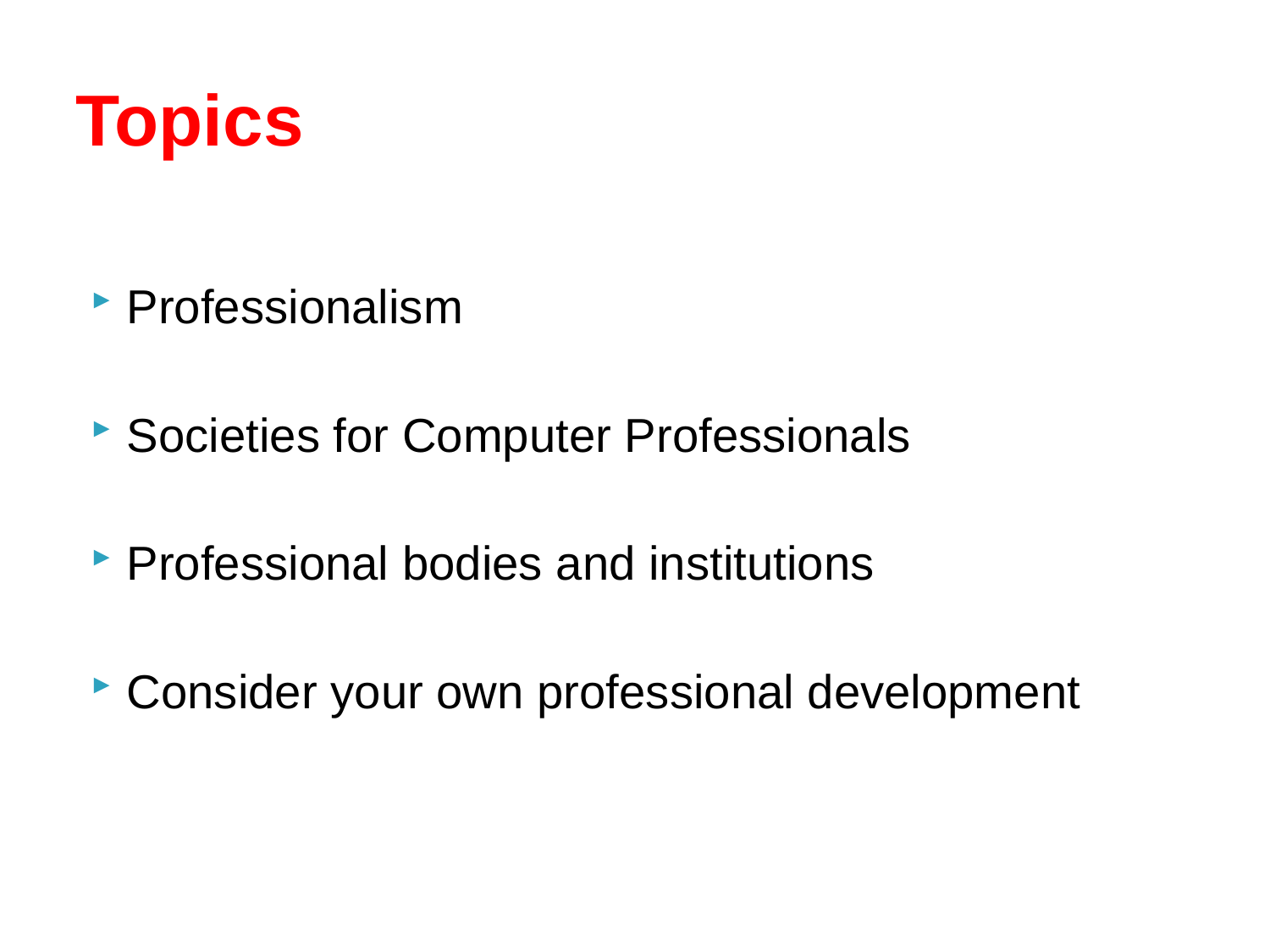

# Topics

Professionalism

Societies for Computer Professionals

Professional bodies and institutions

Consider your own professional development